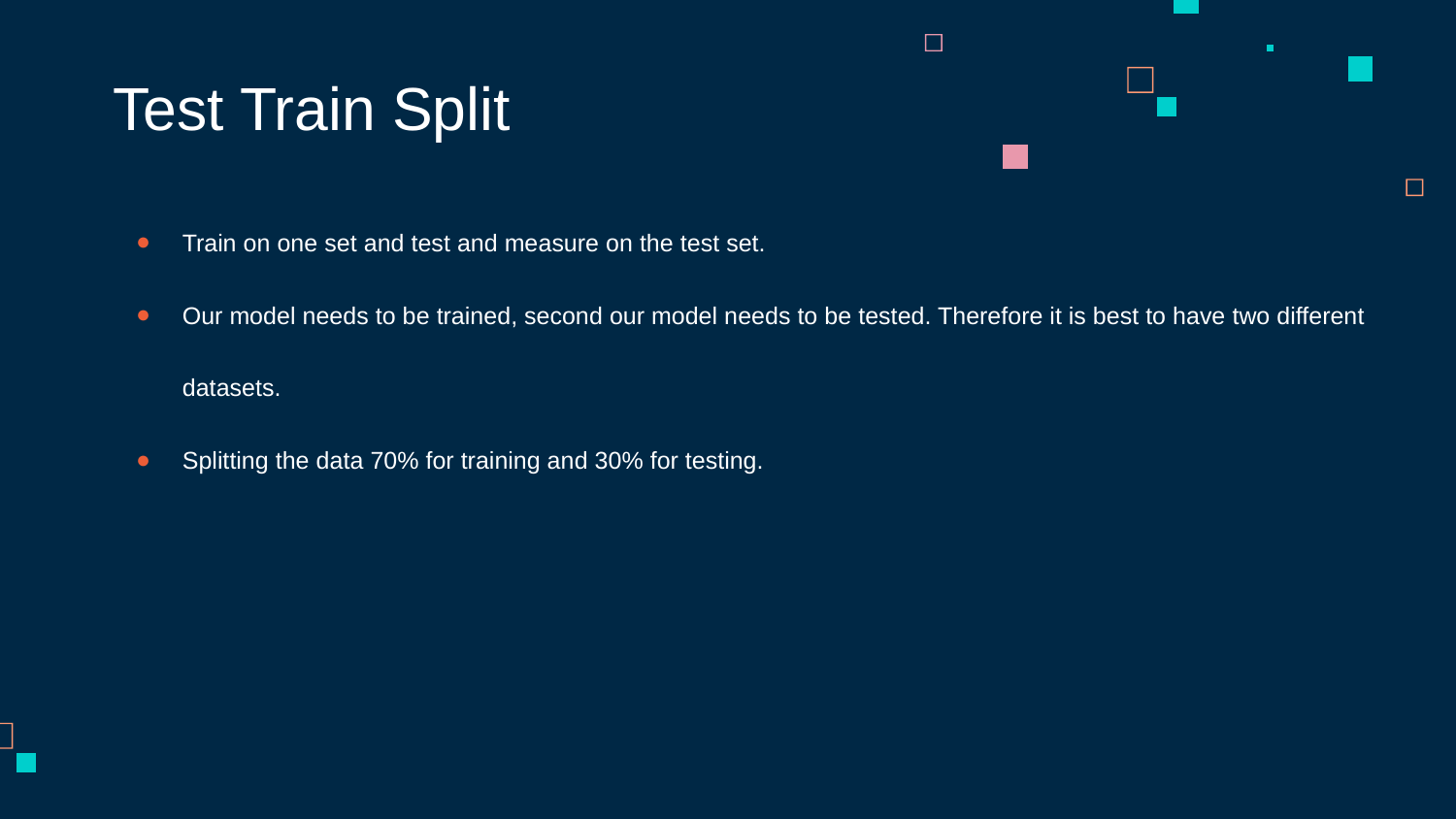

# Test Train Split
Train on one set and test and measure on the test set.
Our model needs to be trained, second our model needs to be tested. Therefore it is best to have two different datasets.
Splitting the data 70% for training and 30% for testing.